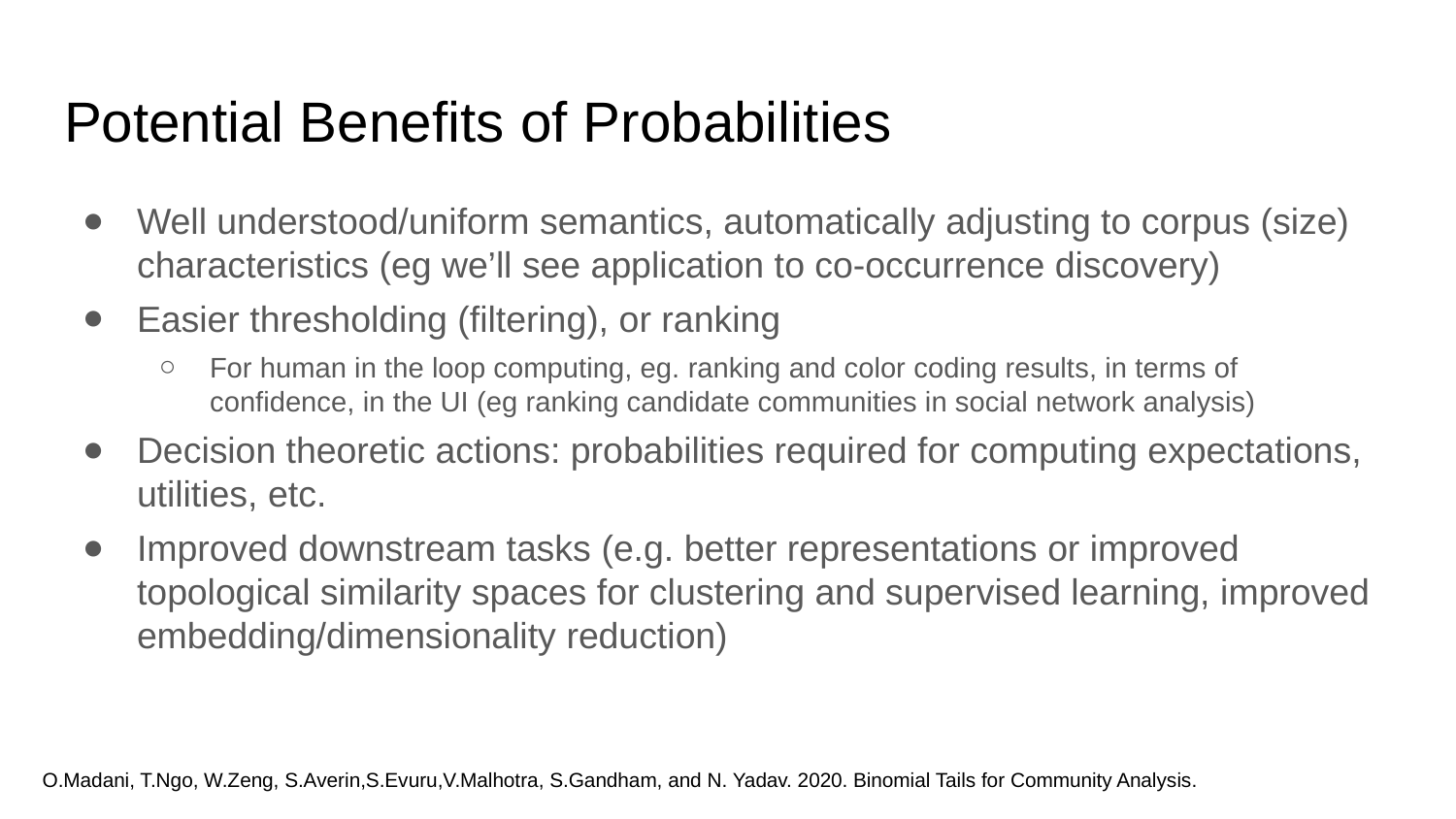

# Potential Benefits of Probabilities
Well understood/uniform semantics, automatically adjusting to corpus (size) characteristics (eg we’ll see application to co-occurrence discovery)
Easier thresholding (filtering), or ranking
For human in the loop computing, eg. ranking and color coding results, in terms of confidence, in the UI (eg ranking candidate communities in social network analysis)
Decision theoretic actions: probabilities required for computing expectations, utilities, etc.
Improved downstream tasks (e.g. better representations or improved topological similarity spaces for clustering and supervised learning, improved embedding/dimensionality reduction)
O.Madani, T.Ngo, W.Zeng, S.Averin,S.Evuru,V.Malhotra, S.Gandham, and N. Yadav. 2020. Binomial Tails for Community Analysis.